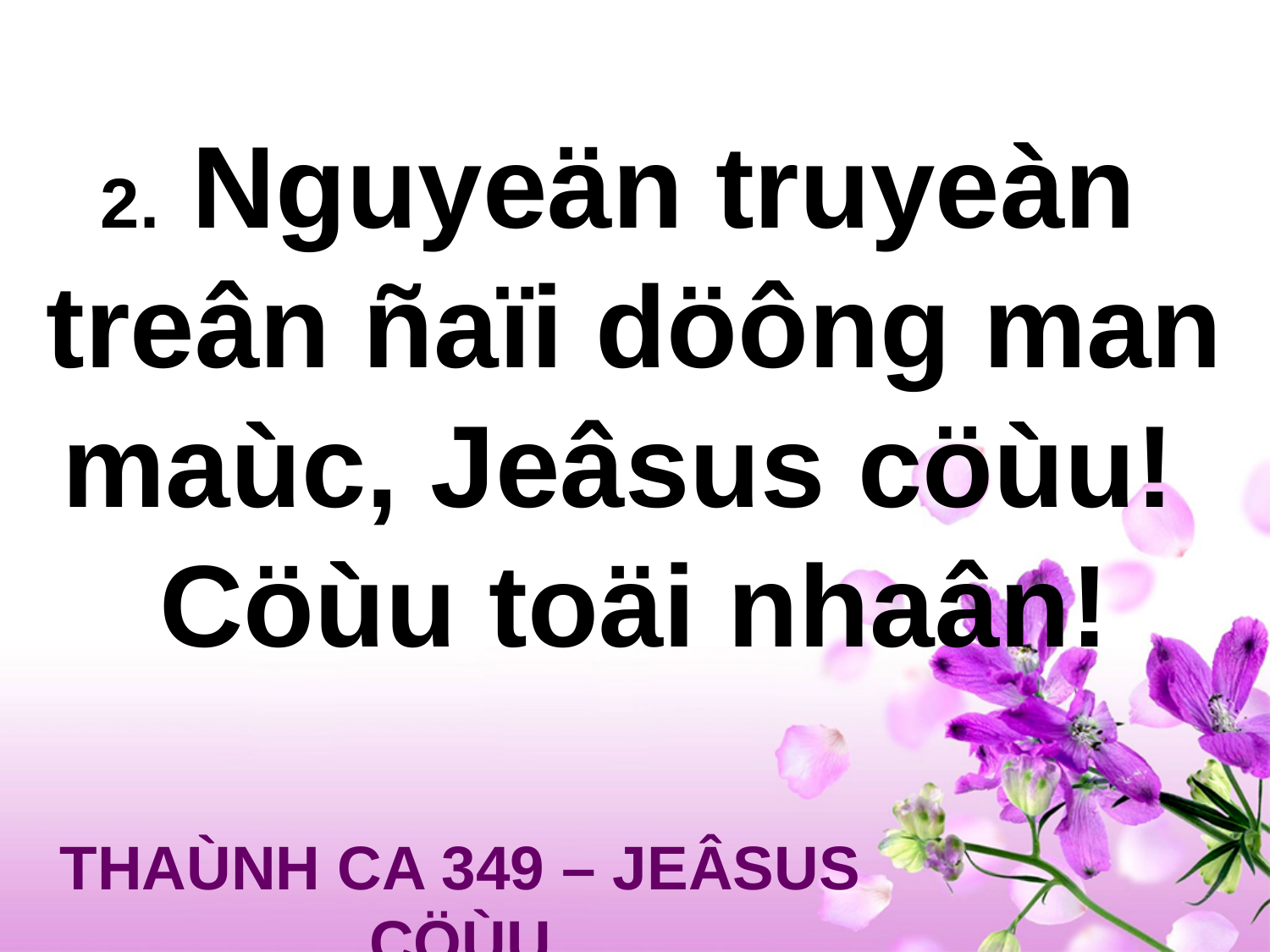

2. Nguyeän truyeàn
treân ñaïi döông man maùc, Jeâsus cöùu!
Cöùu toäi nhaân!
THAÙNH CA 349 – JEÂSUS CÖÙU